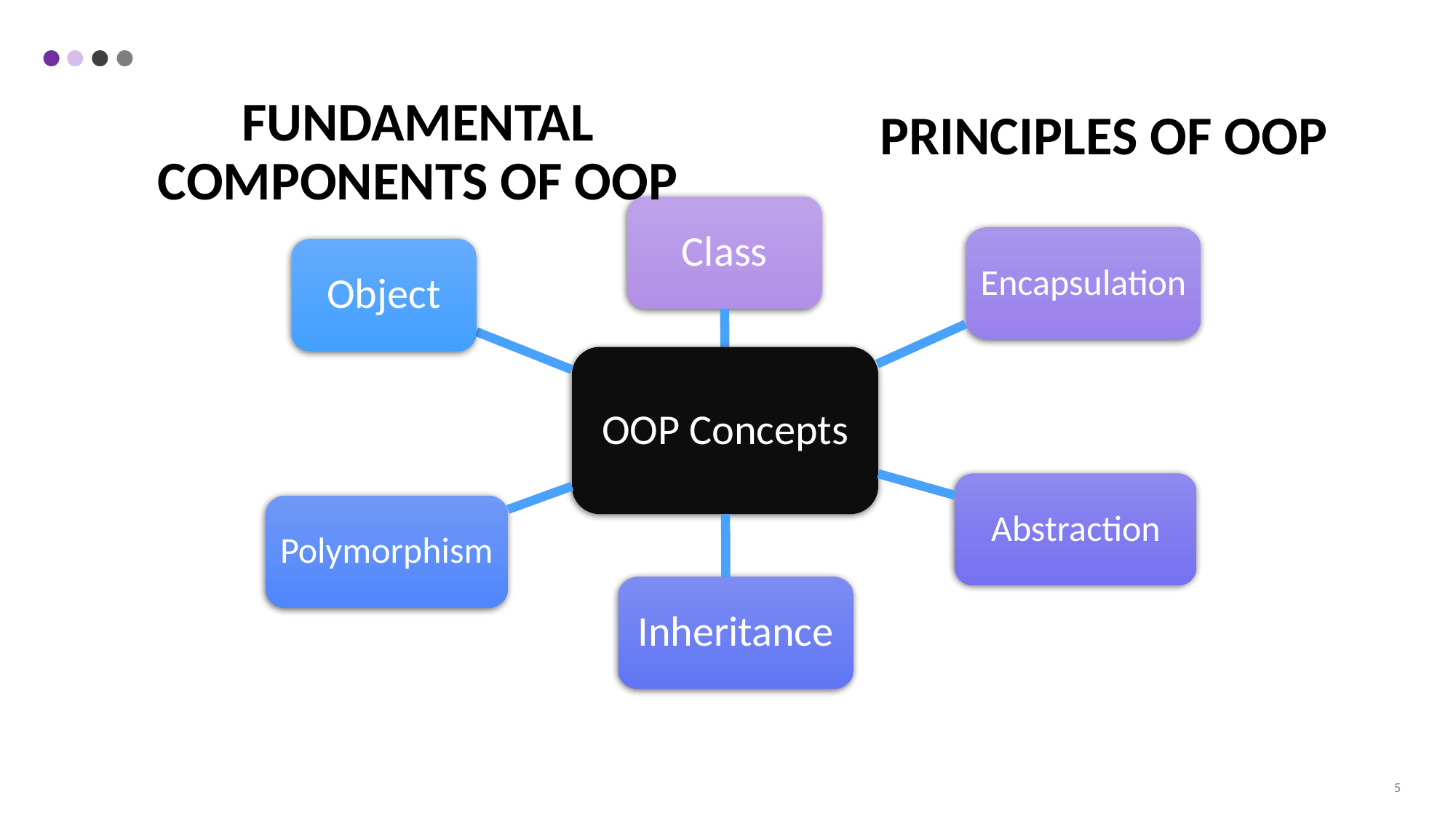

fundamental components of OOP

Principles of OOP

Class

Encapsulation
Object

OOP Concepts

Abstraction
Polymorphism
Inheritance
5